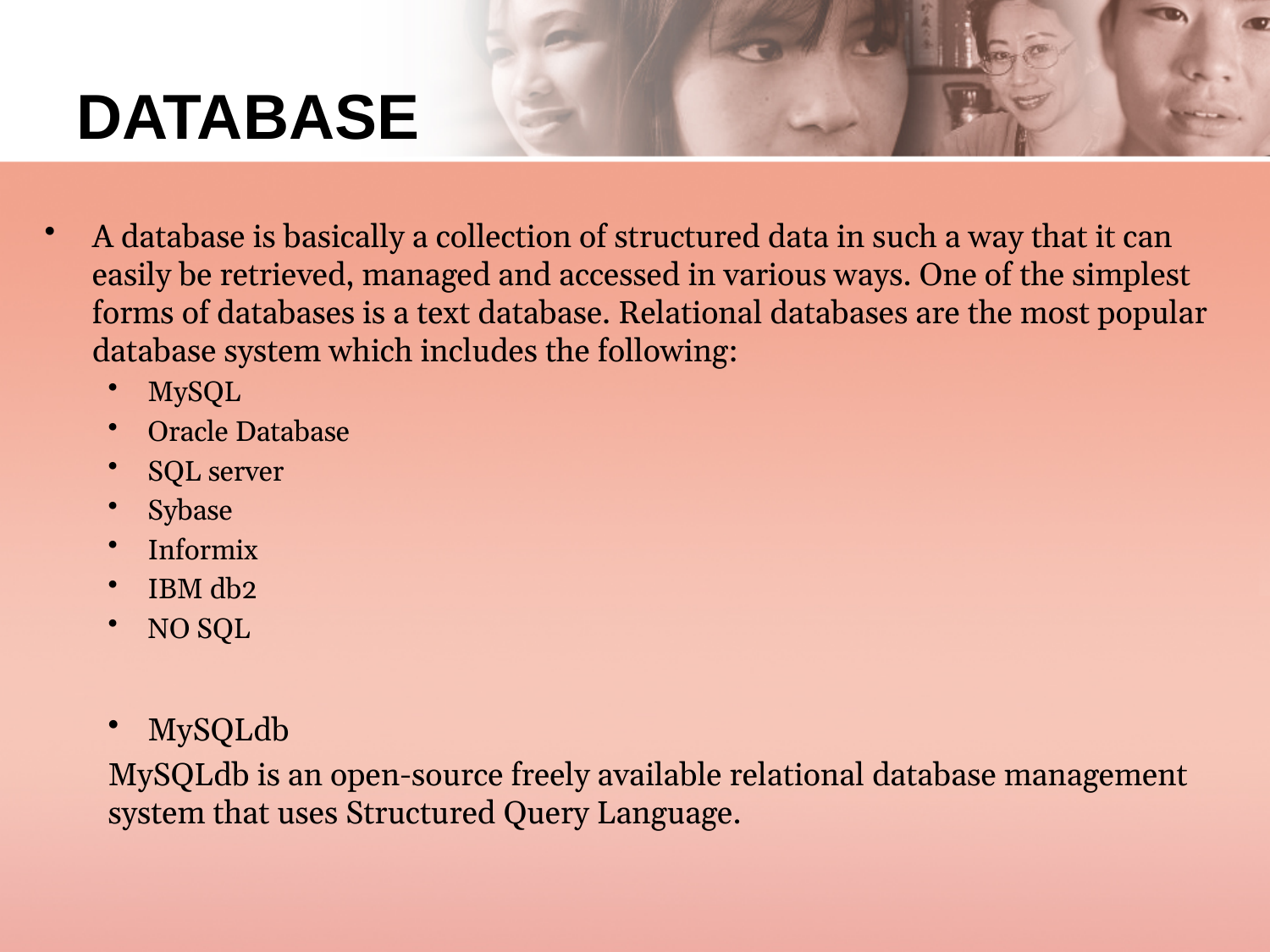

# DATABASE

A database is basically a collection of structured data in such a way that it can easily be retrieved, managed and accessed in various ways. One of the simplest forms of databases is a text database. Relational databases are the most popular database system which includes the following:
MySQL
Oracle Database
SQL server
Sybase
Informix
IBM db2
NO SQL

MySQLdb
MySQLdb is an open-source freely available relational database management system that uses Structured Query Language.